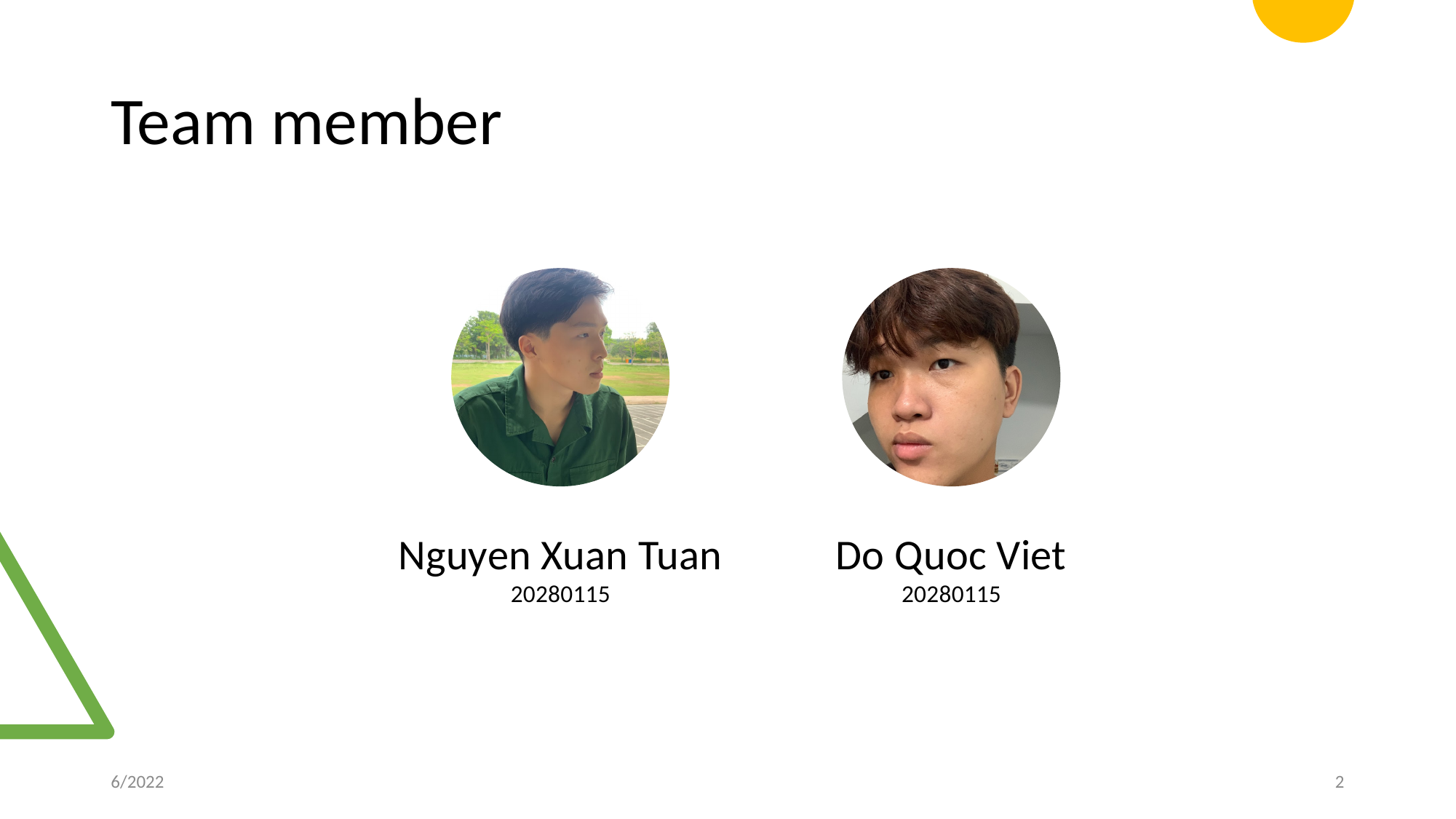

# Team member
Nguyen Xuan Tuan
20280115
Do Quoc Viet
20280115
6/2022
2